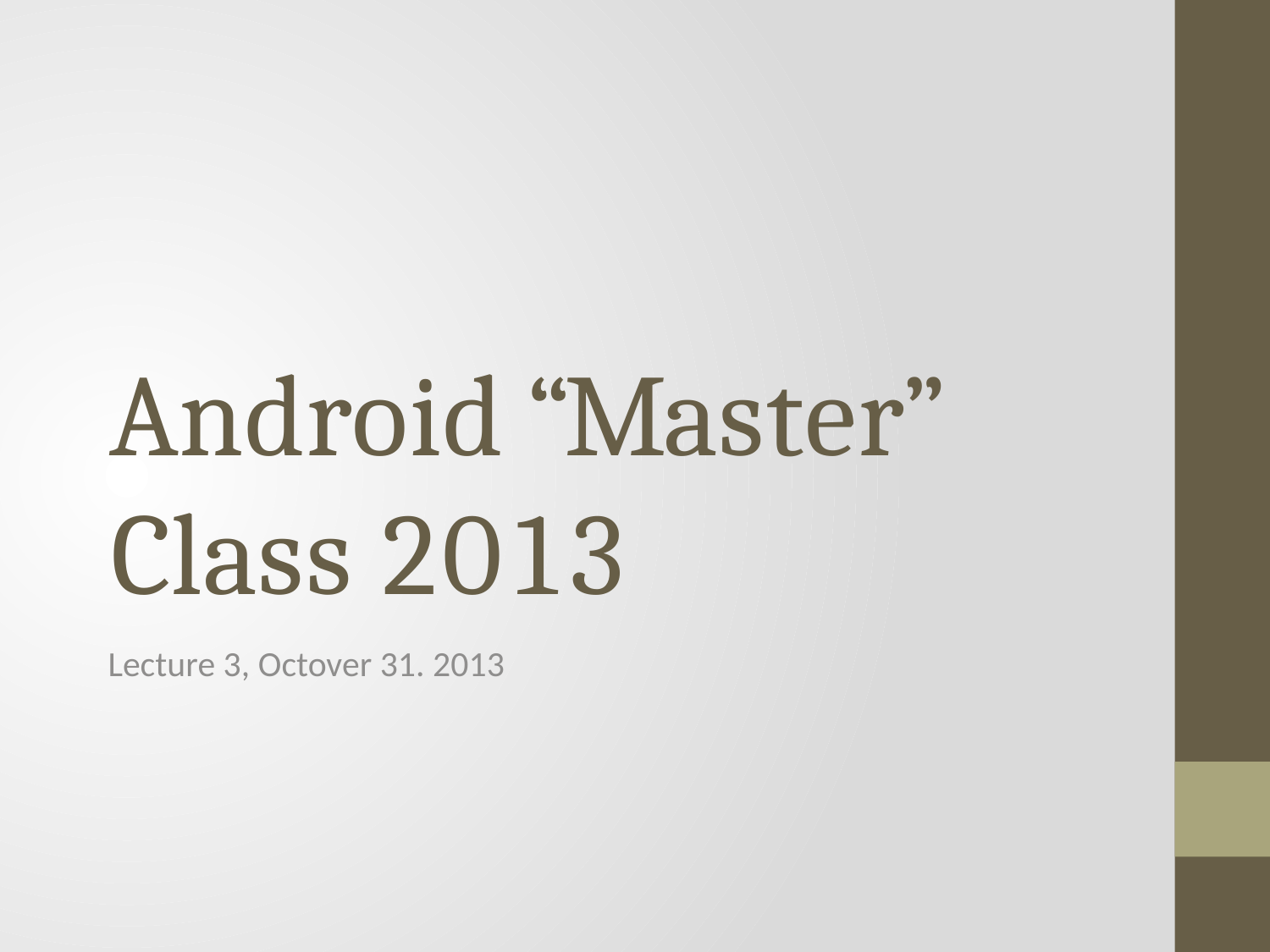

# Android “Master” Class 2013
Lecture 3, Octover 31. 2013